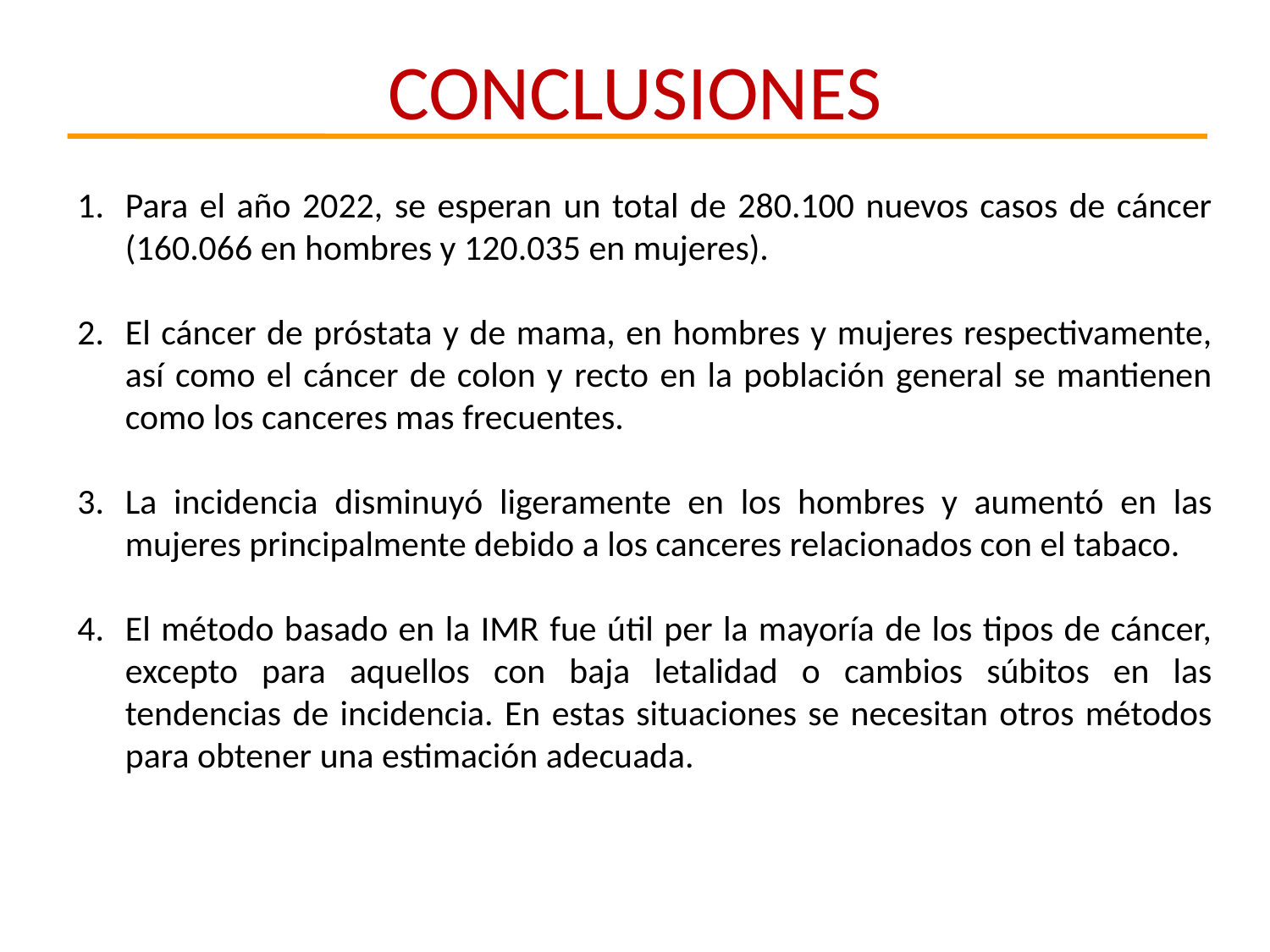

CONCLUSIONES

Para el año 2022, se esperan un total de 280.100 nuevos casos de cáncer (160.066 en hombres y 120.035 en mujeres).

El cáncer de próstata y de mama, en hombres y mujeres respectivamente, así como el cáncer de colon y recto en la población general se mantienen como los canceres mas frecuentes.

La incidencia disminuyó ligeramente en los hombres y aumentó en las mujeres principalmente debido a los canceres relacionados con el tabaco.

El método basado en la IMR fue útil per la mayoría de los tipos de cáncer, excepto para aquellos con baja letalidad o cambios súbitos en las tendencias de incidencia. En estas situaciones se necesitan otros métodos para obtener una estimación adecuada.